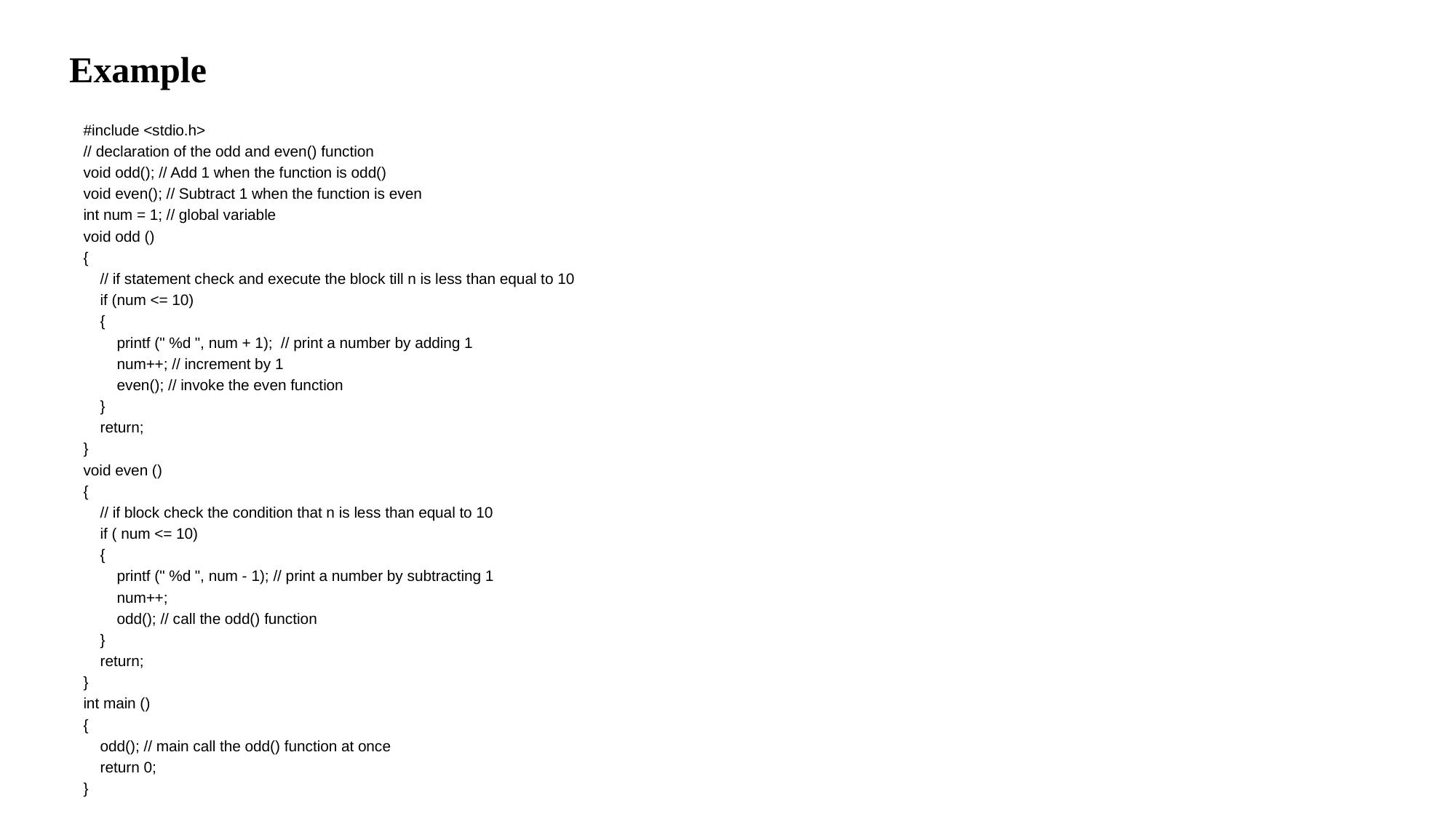

Example
#include <stdio.h>
// declaration of the odd and even() function
void odd(); // Add 1 when the function is odd()
void even(); // Subtract 1 when the function is even
int num = 1; // global variable
void odd ()
{
    // if statement check and execute the block till n is less than equal to 10
    if (num <= 10)
    {
        printf (" %d ", num + 1);  // print a number by adding 1
        num++; // increment by 1
        even(); // invoke the even function
    }
    return;
}
void even ()
{
    // if block check the condition that n is less than equal to 10
    if ( num <= 10)
    {
        printf (" %d ", num - 1); // print a number by subtracting 1
        num++;
        odd(); // call the odd() function
    }
    return;
}
int main ()
{
    odd(); // main call the odd() function at once
    return 0;
}